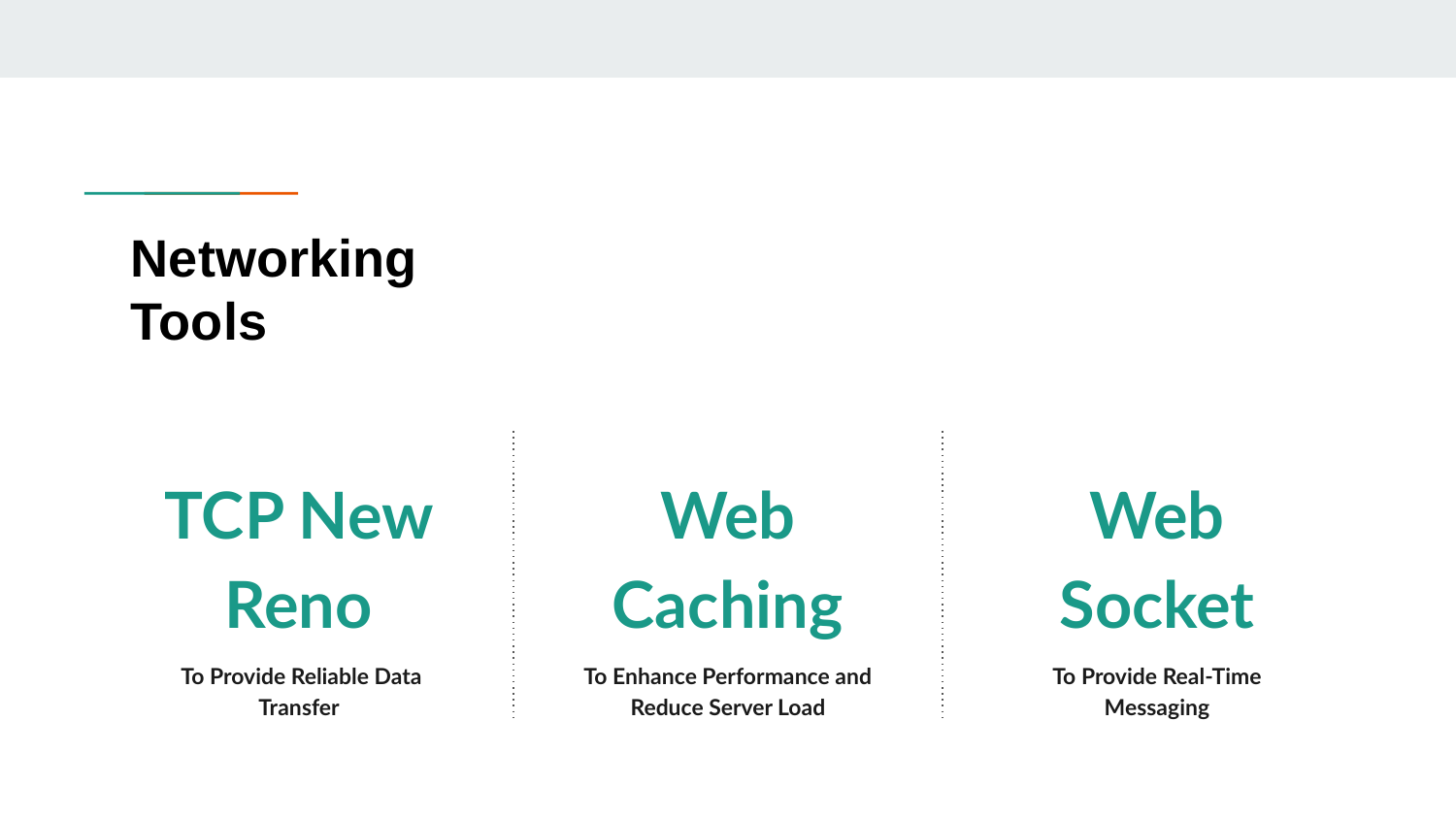

# Networking Tools
TCP New Reno
Web Caching
Web Socket
 To Provide Reliable Data Transfer
To Enhance Performance and Reduce Server Load
To Provide Real-Time Messaging